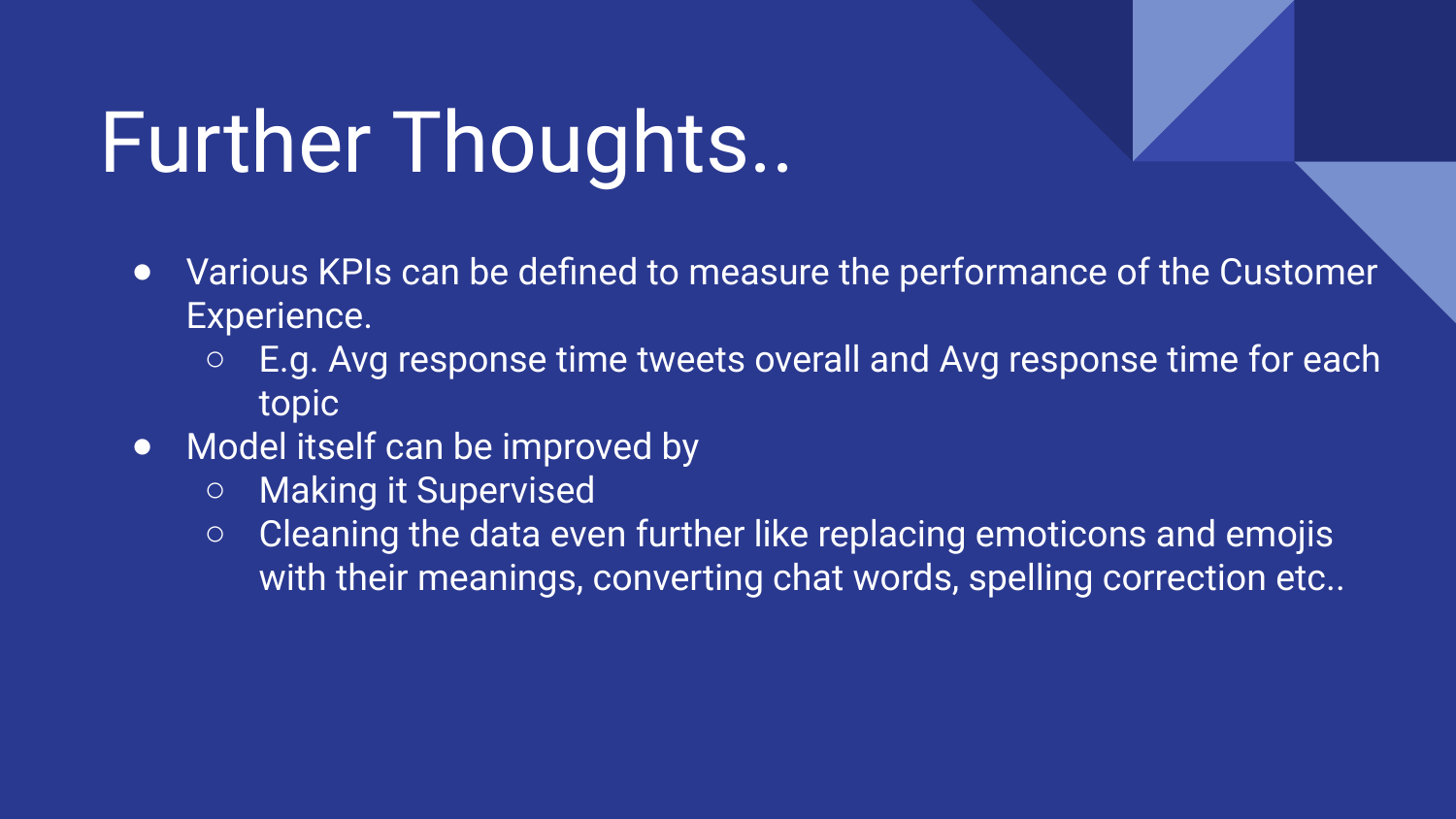

# Further Thoughts..
Various KPIs can be defined to measure the performance of the Customer Experience.
E.g. Avg response time tweets overall and Avg response time for each topic
Model itself can be improved by
Making it Supervised
Cleaning the data even further like replacing emoticons and emojis with their meanings, converting chat words, spelling correction etc..